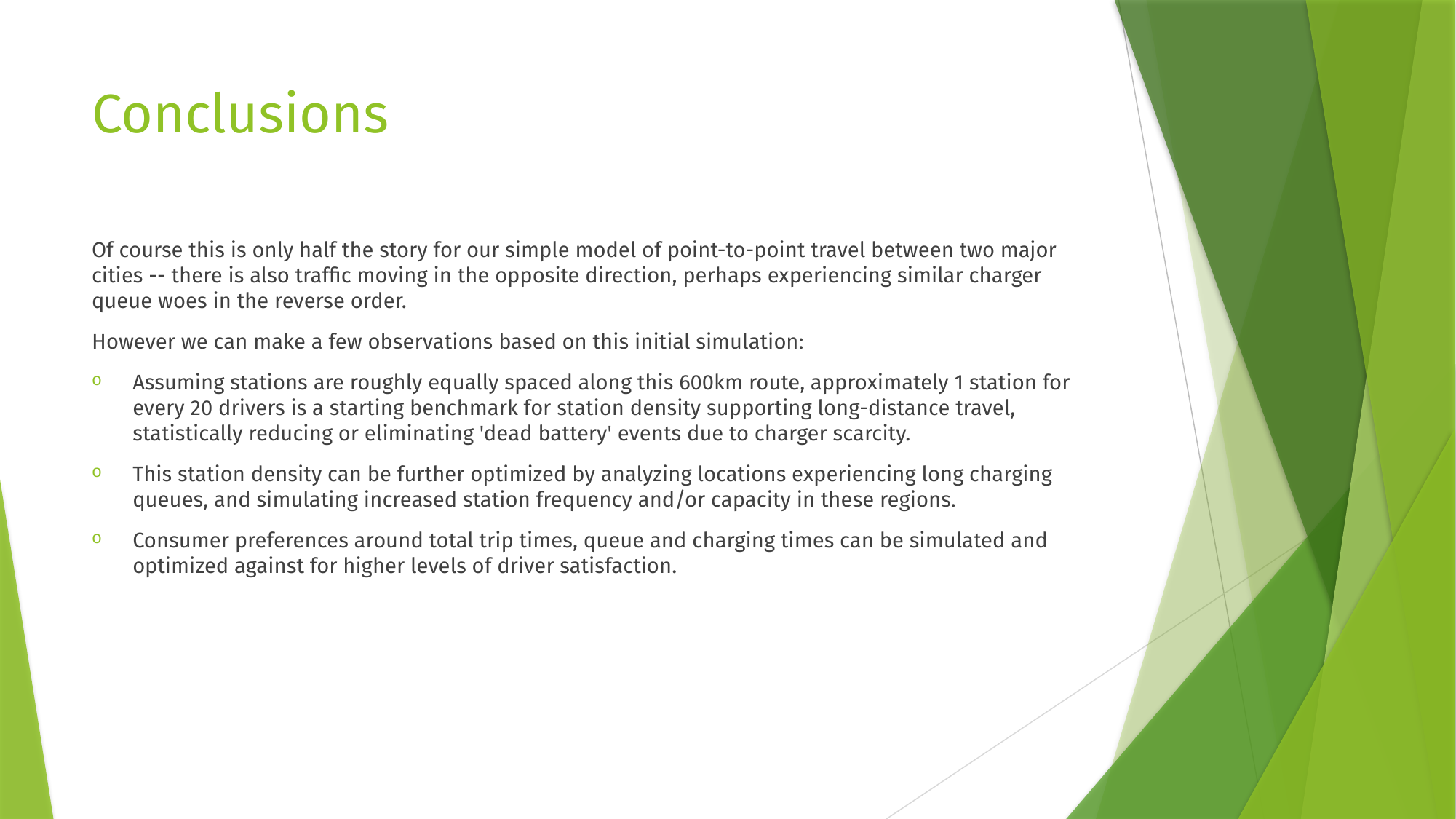

# Conclusions
Of course this is only half the story for our simple model of point-to-point travel between two major cities -- there is also traffic moving in the opposite direction, perhaps experiencing similar charger queue woes in the reverse order.
However we can make a few observations based on this initial simulation:
Assuming stations are roughly equally spaced along this 600km route, approximately 1 station for every 20 drivers is a starting benchmark for station density supporting long-distance travel, statistically reducing or eliminating 'dead battery' events due to charger scarcity.
This station density can be further optimized by analyzing locations experiencing long charging queues, and simulating increased station frequency and/or capacity in these regions.
Consumer preferences around total trip times, queue and charging times can be simulated and optimized against for higher levels of driver satisfaction.